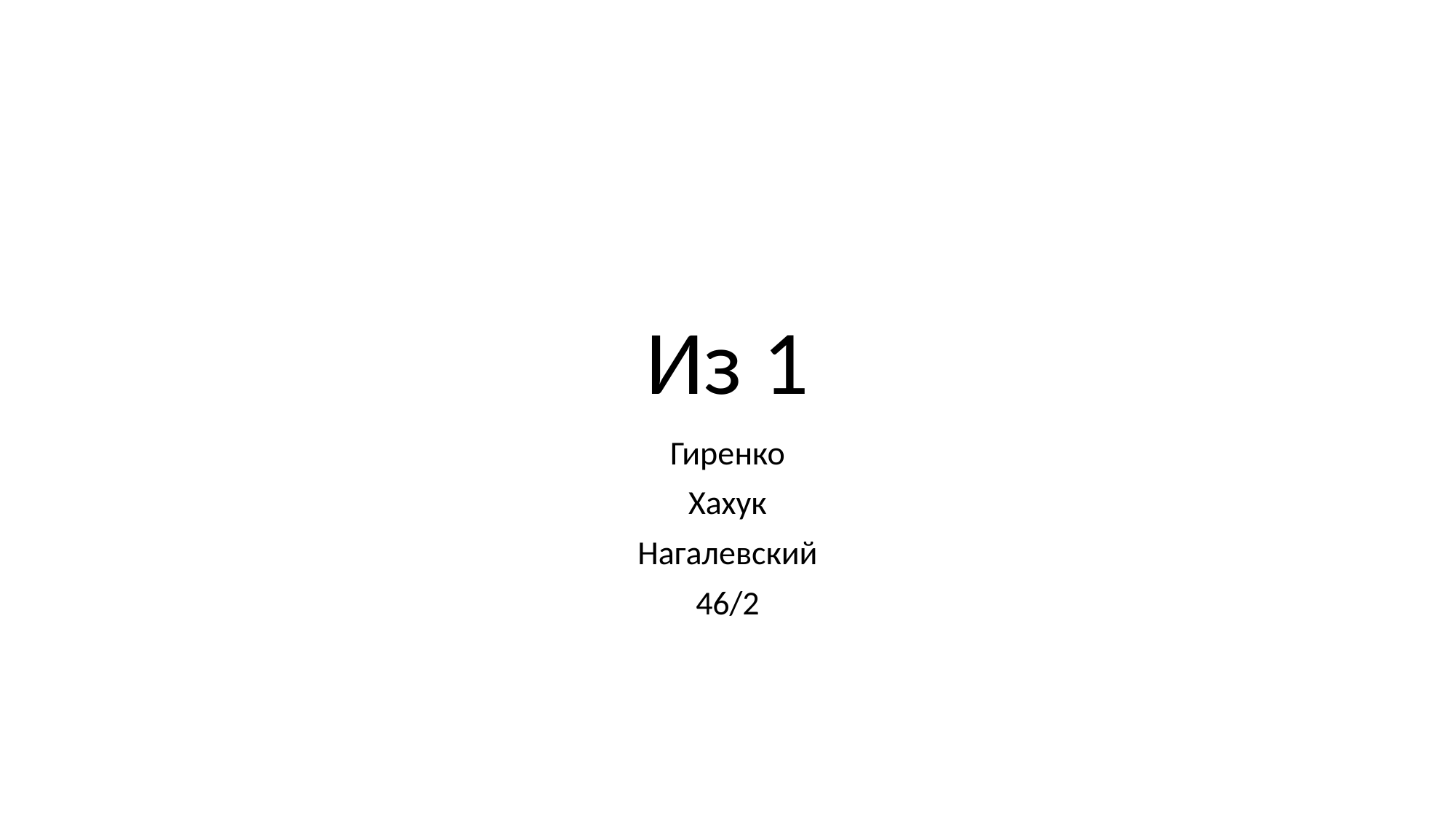

# Из 1
Гиренко
Хахук
Нагалевский
46/2